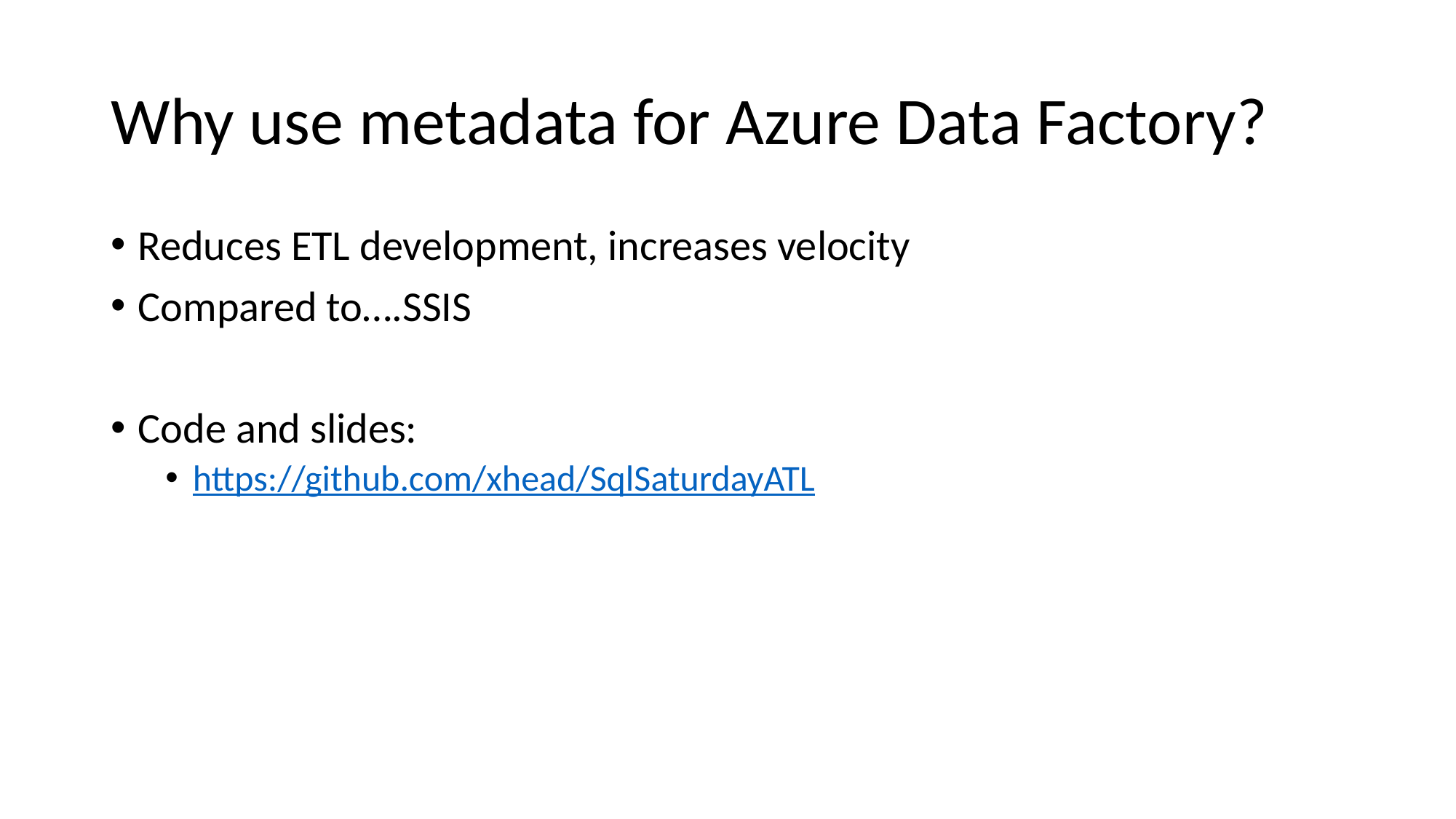

# Why use metadata for Azure Data Factory?
Reduces ETL development, increases velocity
Compared to….SSIS

Code and slides:
https://github.com/xhead/SqlSaturdayATL